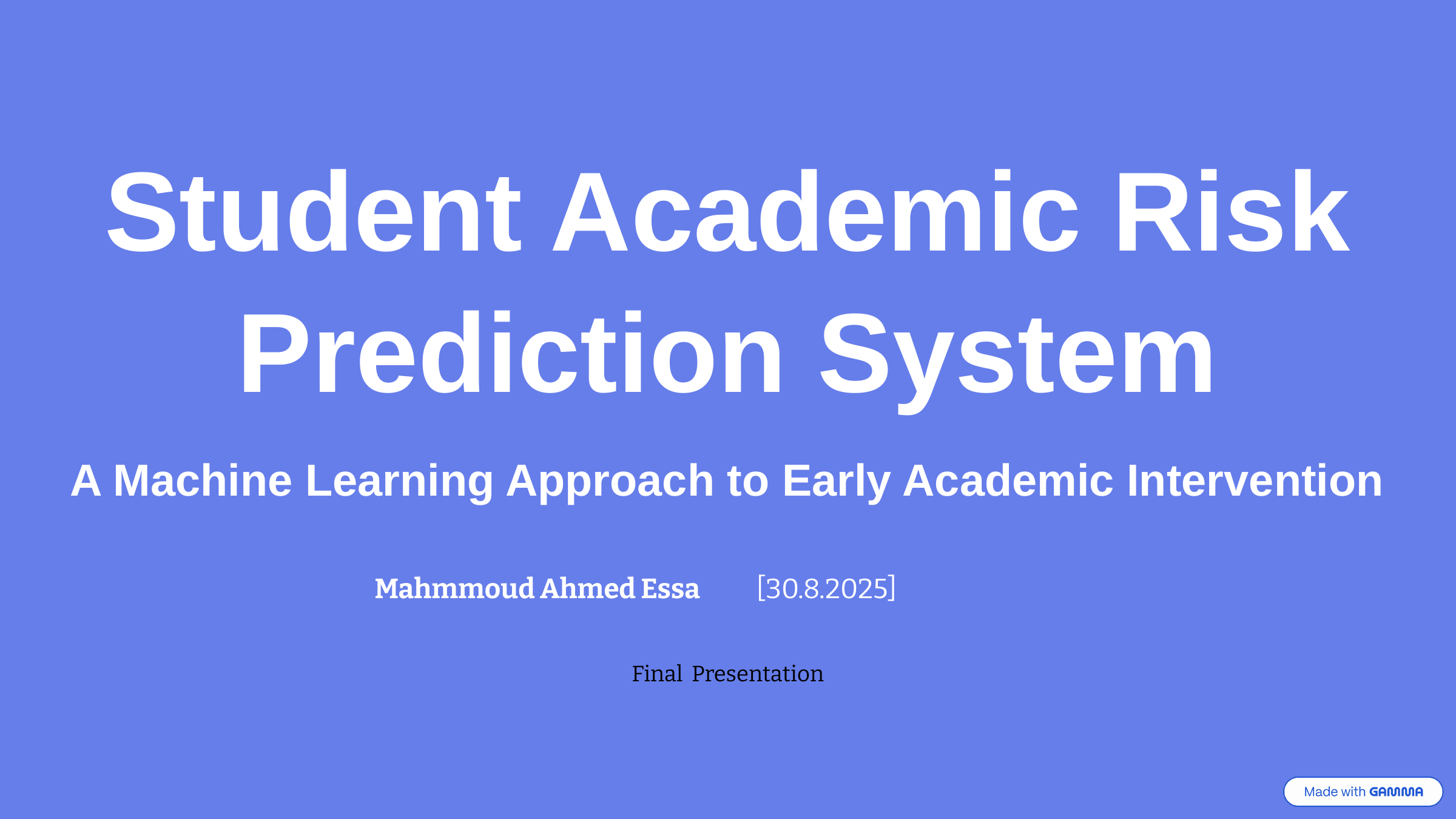

Student Academic Risk Prediction System
A Machine Learning Approach to Early Academic Intervention
Mahmmoud Ahmed Essa
[30.8.2025]
Final  Presentation